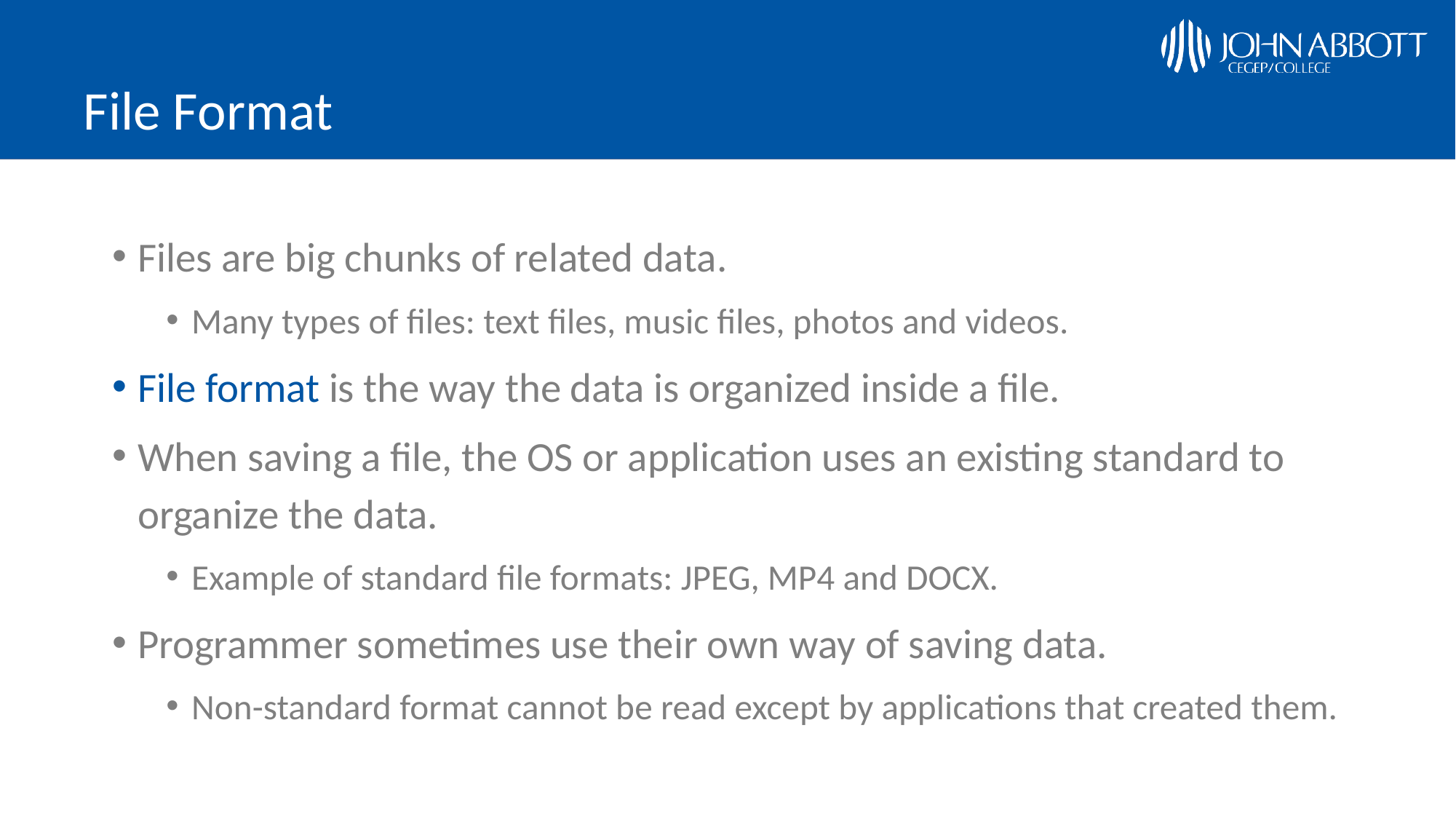

# File Format
Files are big chunks of related data.
Many types of files: text files, music files, photos and videos.
File format is the way the data is organized inside a file.
When saving a file, the OS or application uses an existing standard to organize the data.
Example of standard file formats: JPEG, MP4 and DOCX.
Programmer sometimes use their own way of saving data.
Non-standard format cannot be read except by applications that created them.